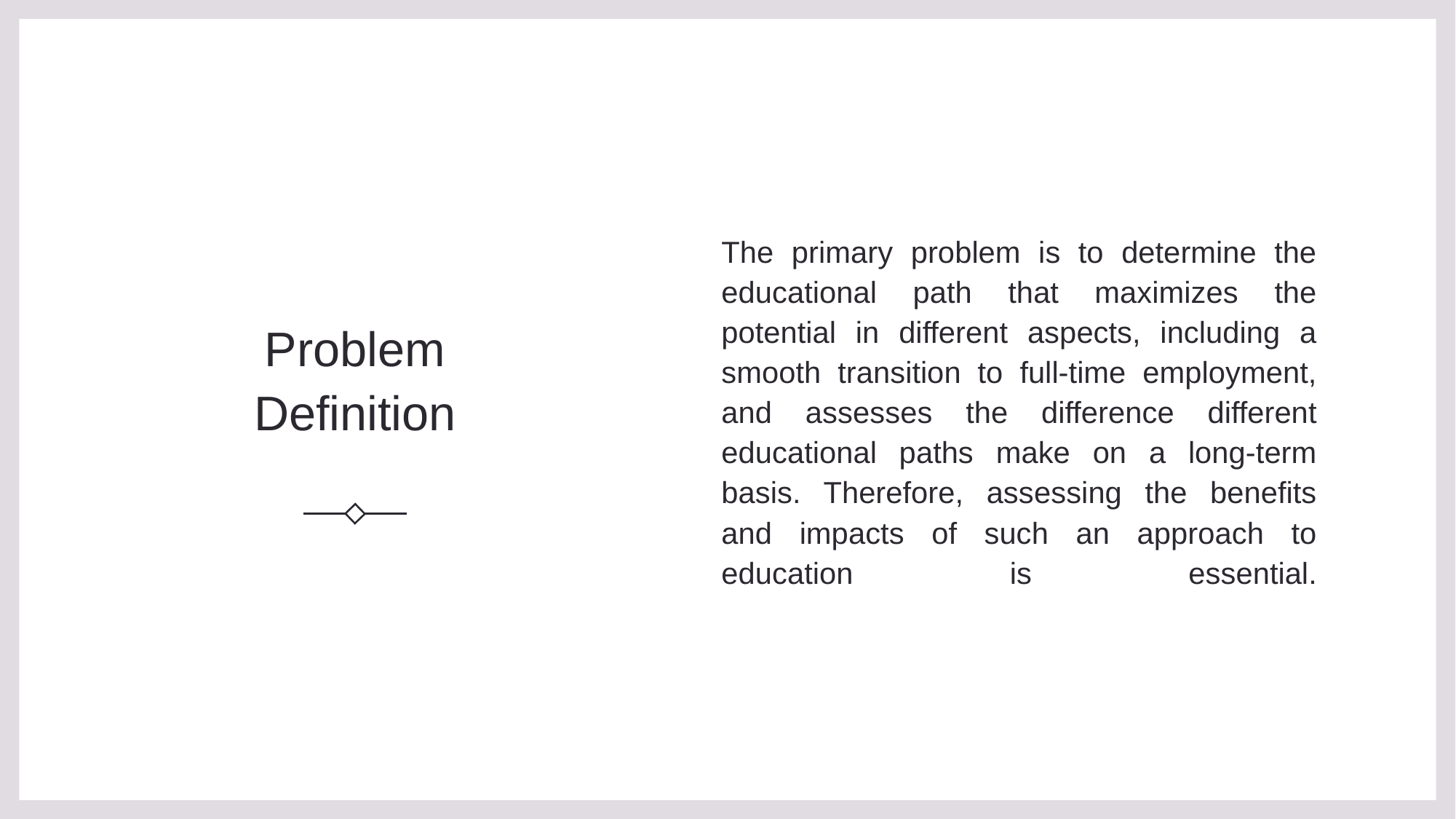

# Problem Definition
The primary problem is to determine the educational path that maximizes the potential in different aspects, including a smooth transition to full-time employment, and assesses the difference different educational paths make on a long-term basis. Therefore, assessing the benefits and impacts of such an approach to education is essential.